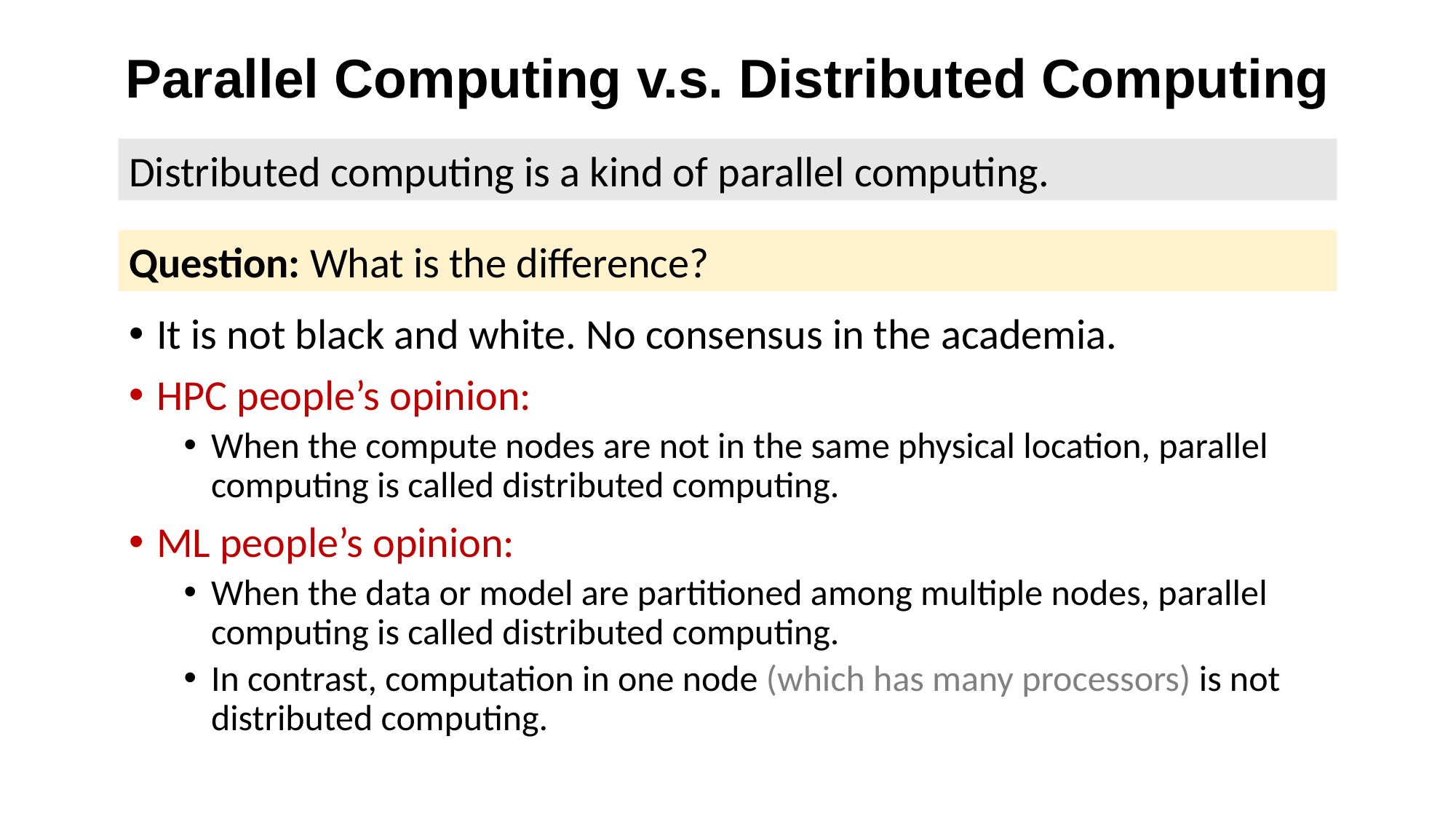

Parallel Computing v.s. Distributed Computing
Distributed computing is a kind of parallel computing.
Question: What is the difference?
It is not black and white. No consensus in the academia.
HPC people’s opinion:
When the compute nodes are not in the same physical location, parallel computing is called distributed computing.
ML people’s opinion:
When the data or model are partitioned among multiple nodes, parallel computing is called distributed computing.
In contrast, computation in one node (which has many processors) is not distributed computing.